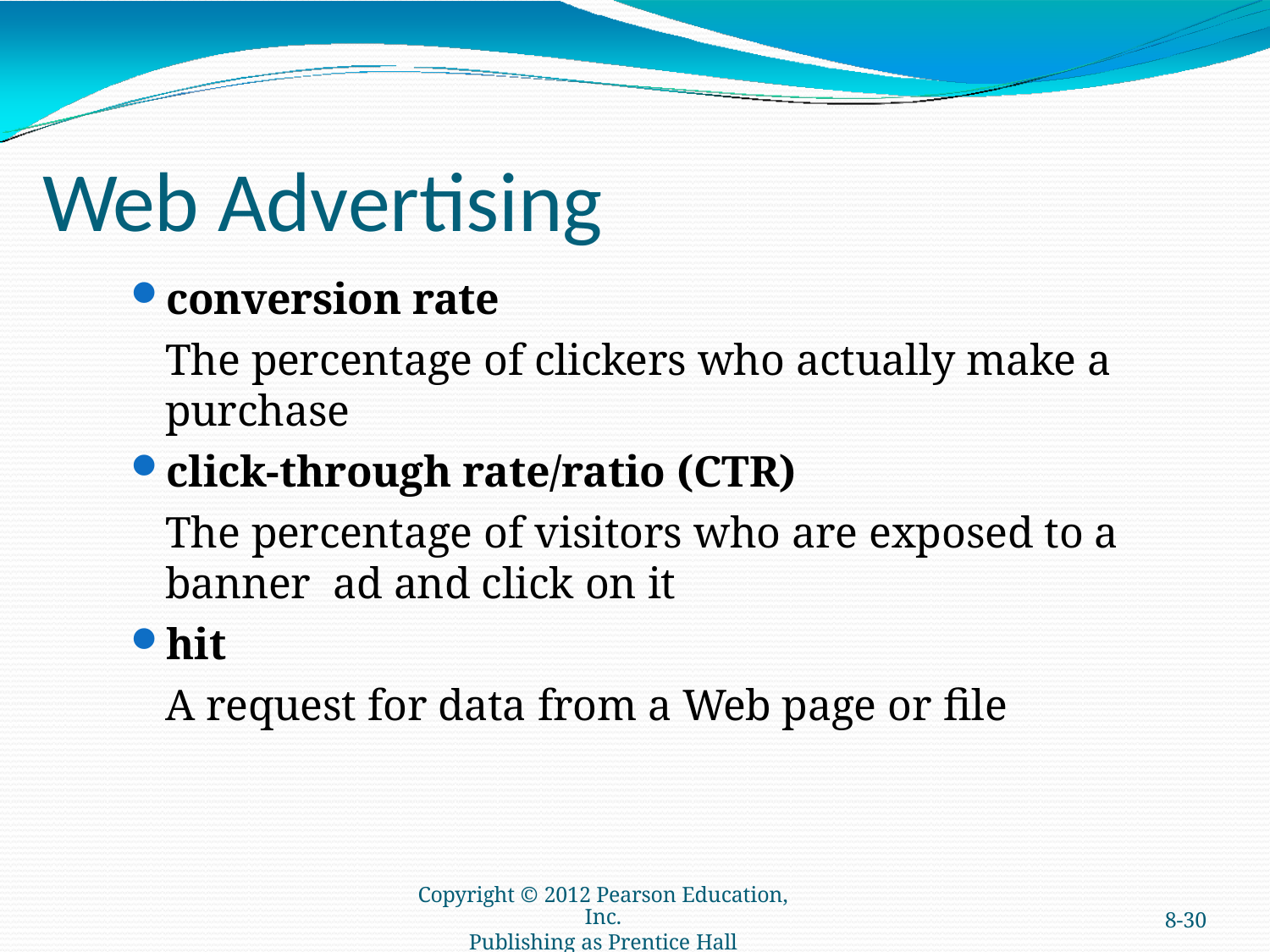

# Web Advertising
conversion rate
The percentage of clickers who actually make a purchase
click-through rate/ratio (CTR)
The percentage of visitors who are exposed to a banner  ad and click on it
hit
A request for data from a Web page or file
Copyright © 2012 Pearson Education, Inc.
Publishing as Prentice Hall
8-30